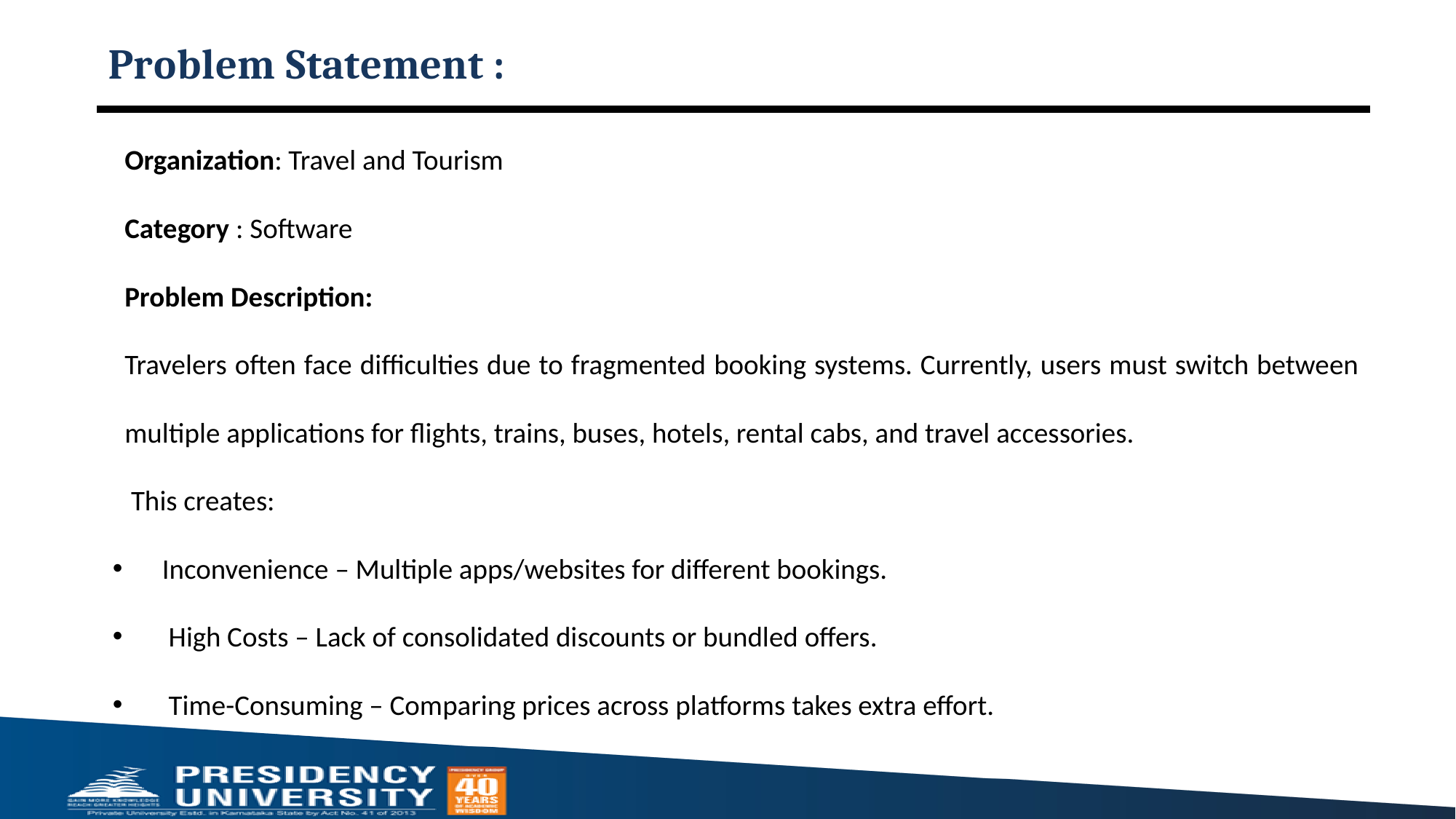

# Problem Statement :
Organization: Travel and Tourism
Category : Software
Problem Description:
Travelers often face difficulties due to fragmented booking systems. Currently, users must switch between multiple applications for flights, trains, buses, hotels, rental cabs, and travel accessories.
 This creates:
Inconvenience – Multiple apps/websites for different bookings.
 High Costs – Lack of consolidated discounts or bundled offers.
 Time-Consuming – Comparing prices across platforms takes extra effort.